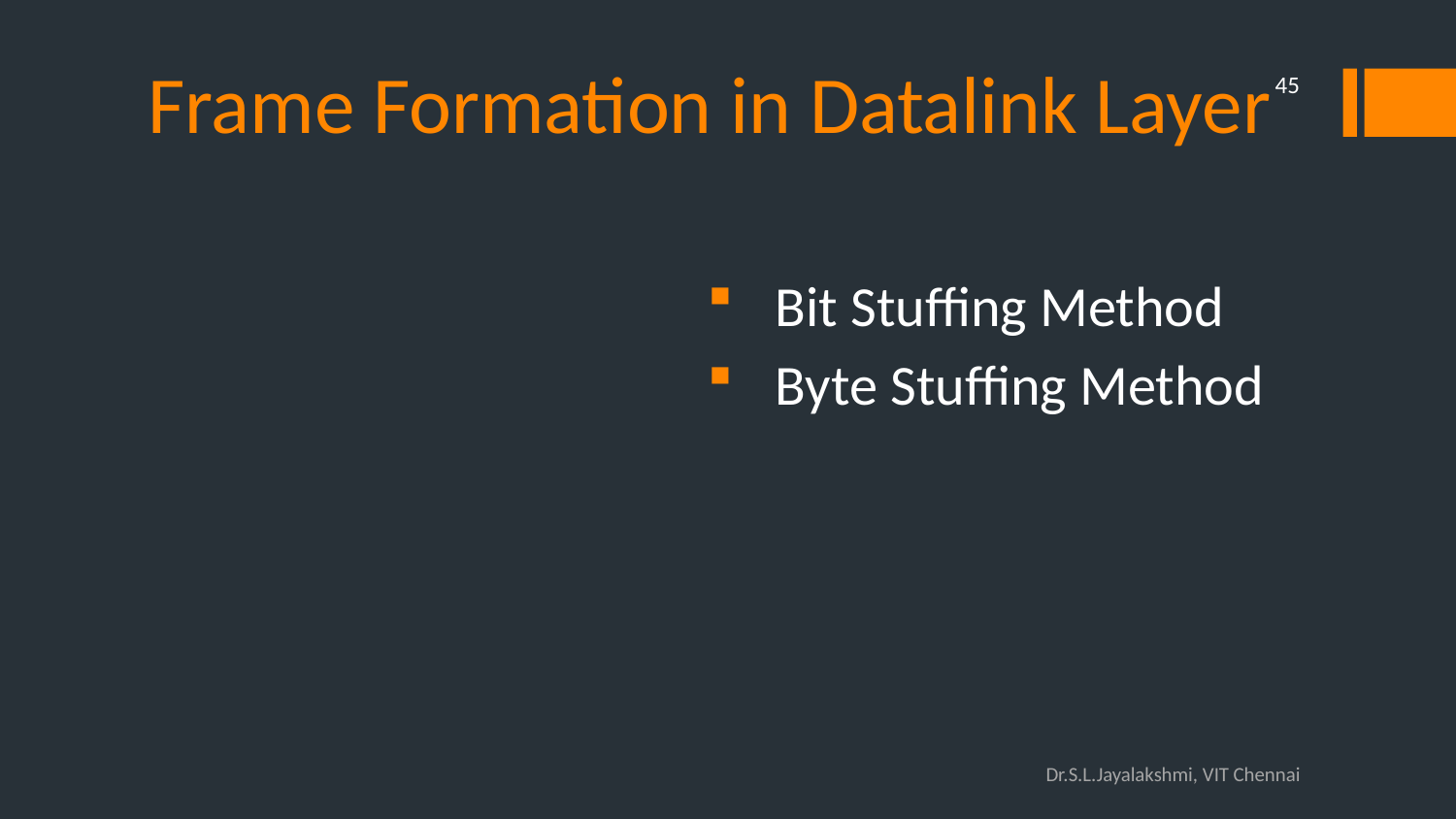

# Frame Formation in Datalink Layer
45
   Bit Stuffing Method
   Byte Stuffing Method

Dr.S.L.Jayalakshmi, VIT Chennai